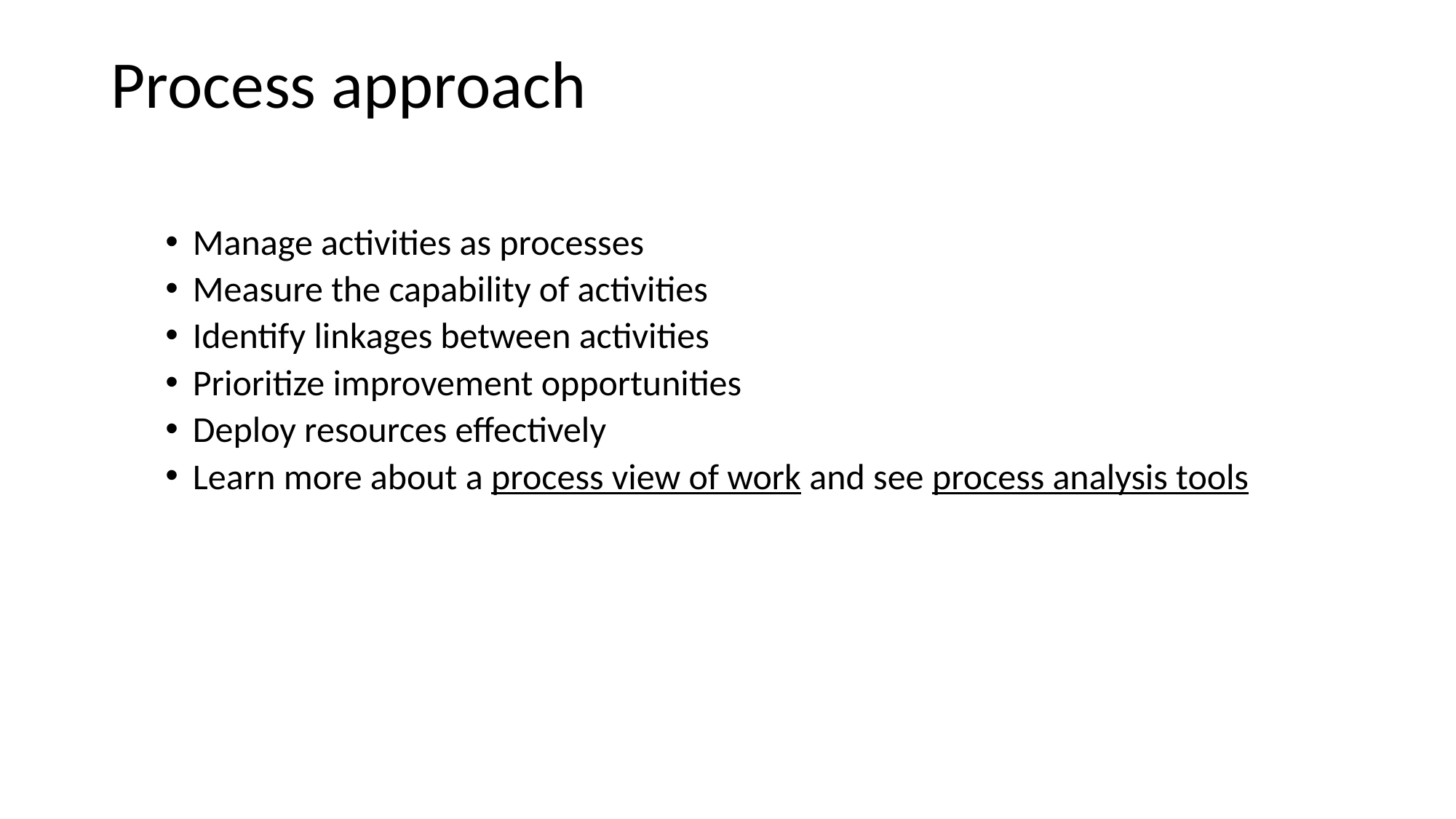

# Process approach
Manage activities as processes
Measure the capability of activities
Identify linkages between activities
Prioritize improvement opportunities
Deploy resources effectively
Learn more about a process view of work and see process analysis tools